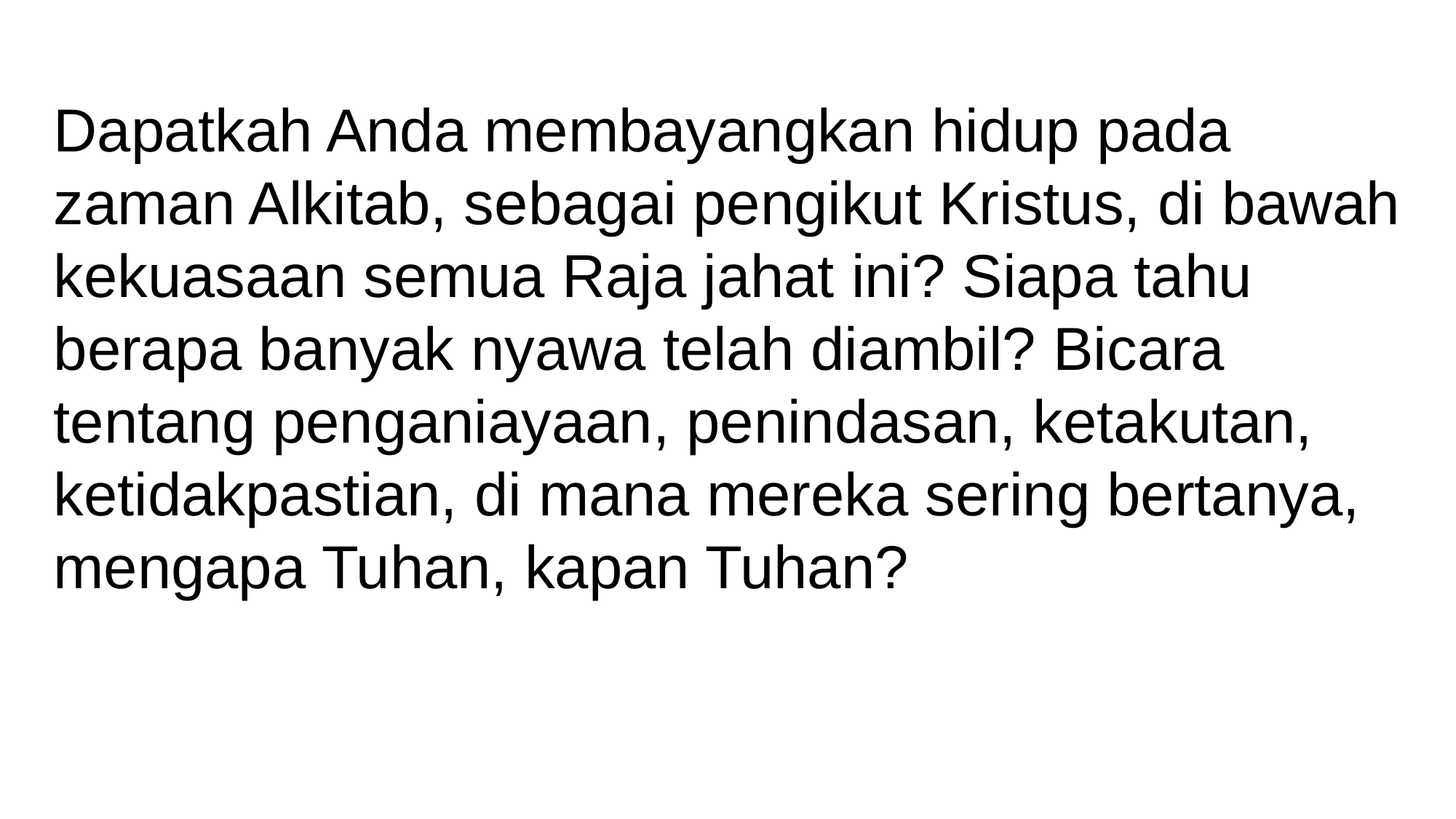

Dapatkah Anda membayangkan hidup pada zaman Alkitab, sebagai pengikut Kristus, di bawah kekuasaan semua Raja jahat ini? Siapa tahu berapa banyak nyawa telah diambil? Bicara tentang penganiayaan, penindasan, ketakutan, ketidakpastian, di mana mereka sering bertanya, mengapa Tuhan, kapan Tuhan?